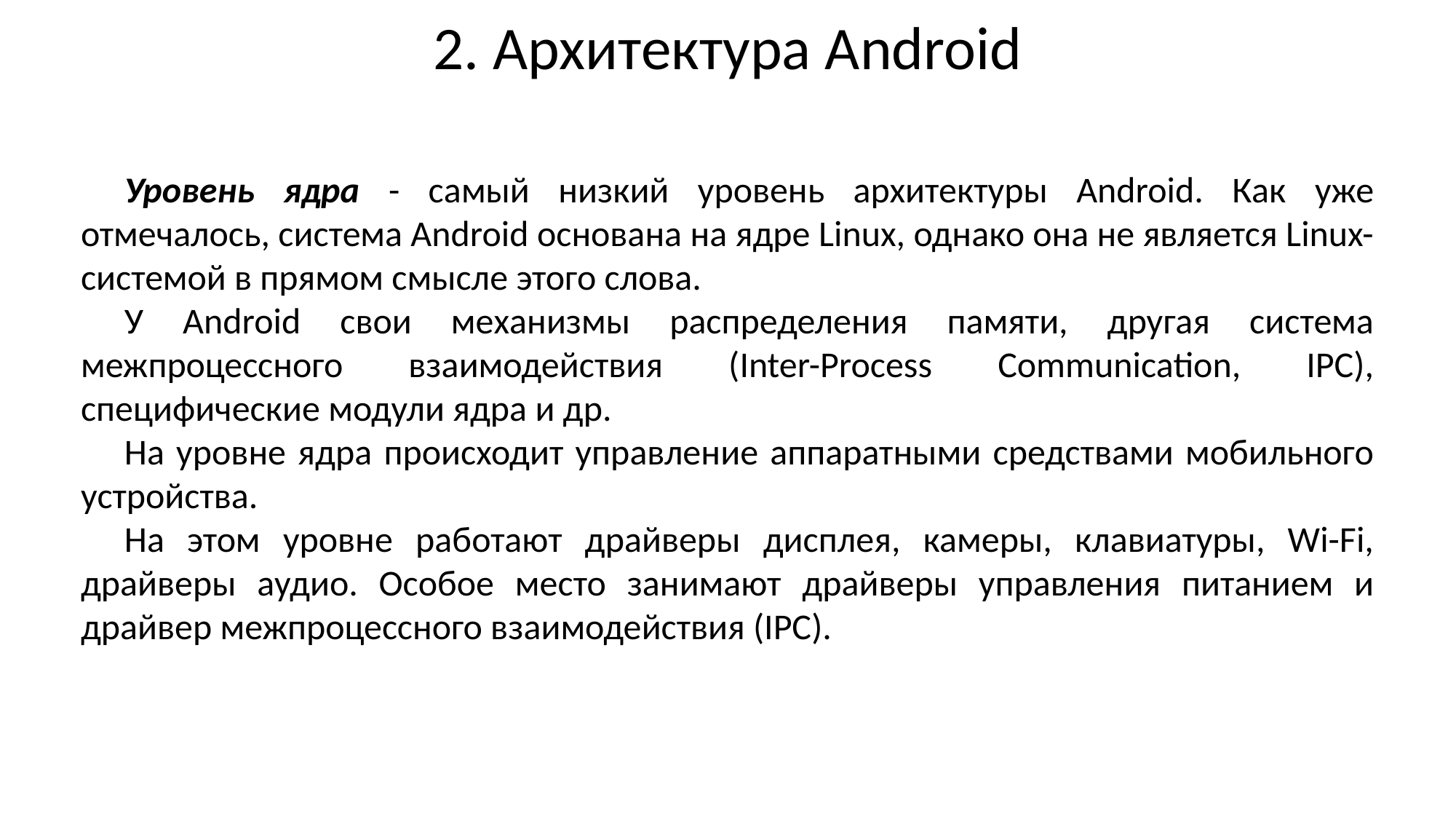

# 2. Архитектура Android
Уровень ядра - самый низкий уровень архитектуры Android. Как уже отмечалось, система Android основана на ядре Linux, однако она не является Linux-системой в прямом смысле этого слова.
У Android свои механизмы распределения памяти, другая система межпроцессного взаимодействия (Inter-Process Communication, IPC), специфические модули ядра и др.
На уровне ядра происходит управление аппаратными средствами мобильного устройства.
На этом уровне работают драйверы дисплея, камеры, клавиатуры, Wi-Fi, драйверы аудио. Особое место занимают драйверы управления питанием и драйвер межпроцессного взаимодействия (IPC).